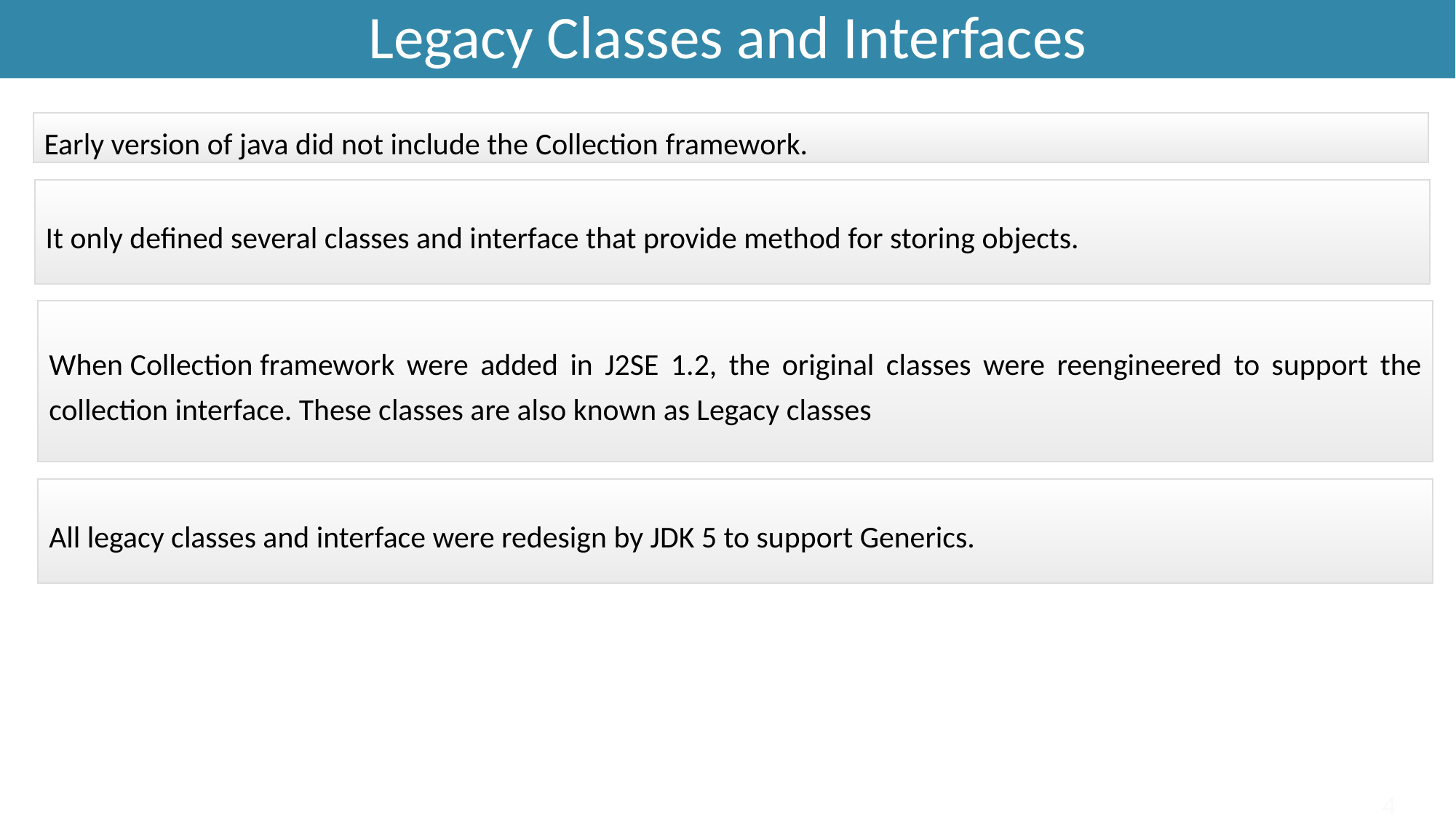

# Legacy Classes and Interfaces
Early version of java did not include the Collection framework.
It only defined several classes and interface that provide method for storing objects.
When Collection framework were added in J2SE 1.2, the original classes were reengineered to support the collection interface. These classes are also known as Legacy classes
All legacy classes and interface were redesign by JDK 5 to support Generics.